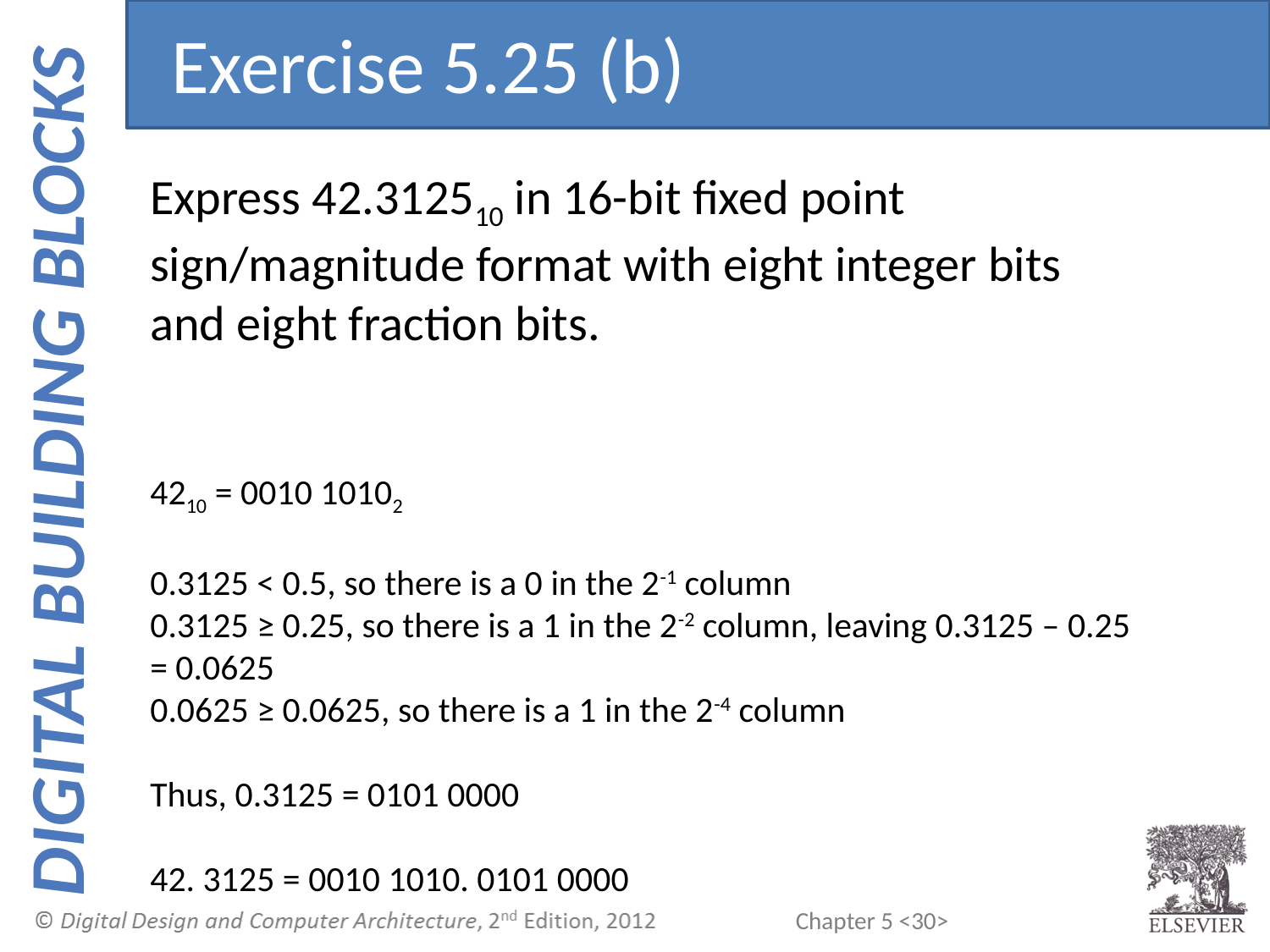

Exercise 5.25 (b)
Express 42.312510 in 16-bit fixed point sign/magnitude format with eight integer bits and eight fraction bits.

4210 = 0010 10102

0.3125 < 0.5, so there is a 0 in the 2-1 column
0.3125 ≥ 0.25, so there is a 1 in the 2-2 column, leaving 0.3125 – 0.25 = 0.0625
0.0625 ≥ 0.0625, so there is a 1 in the 2-4 column

Thus, 0.3125 = 0101 0000

42. 3125 = 0010 1010. 0101 0000